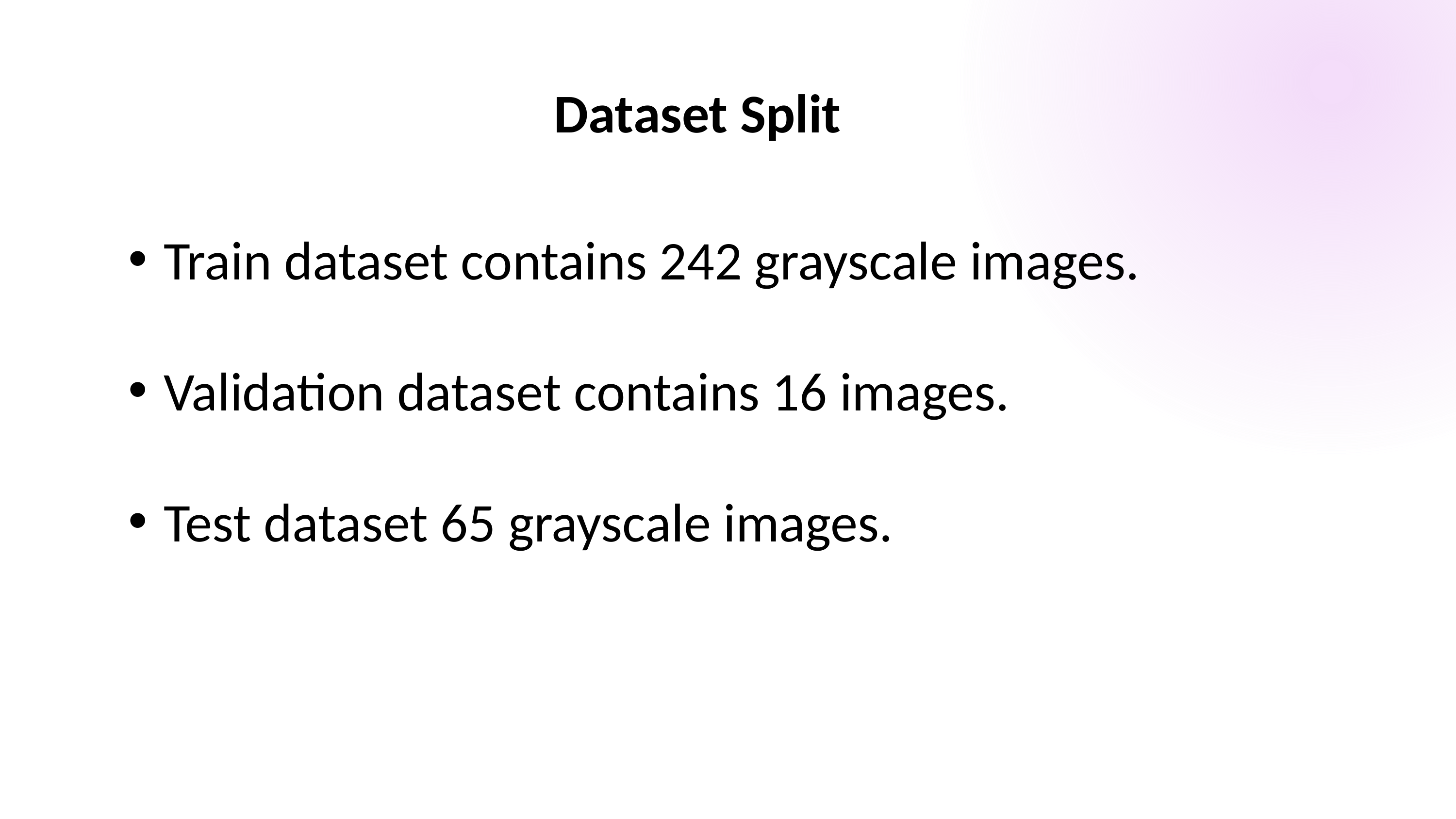

Dataset Split
 Train dataset contains 242 grayscale images.

 Validation dataset contains 16 images.

 Test dataset 65 grayscale images.